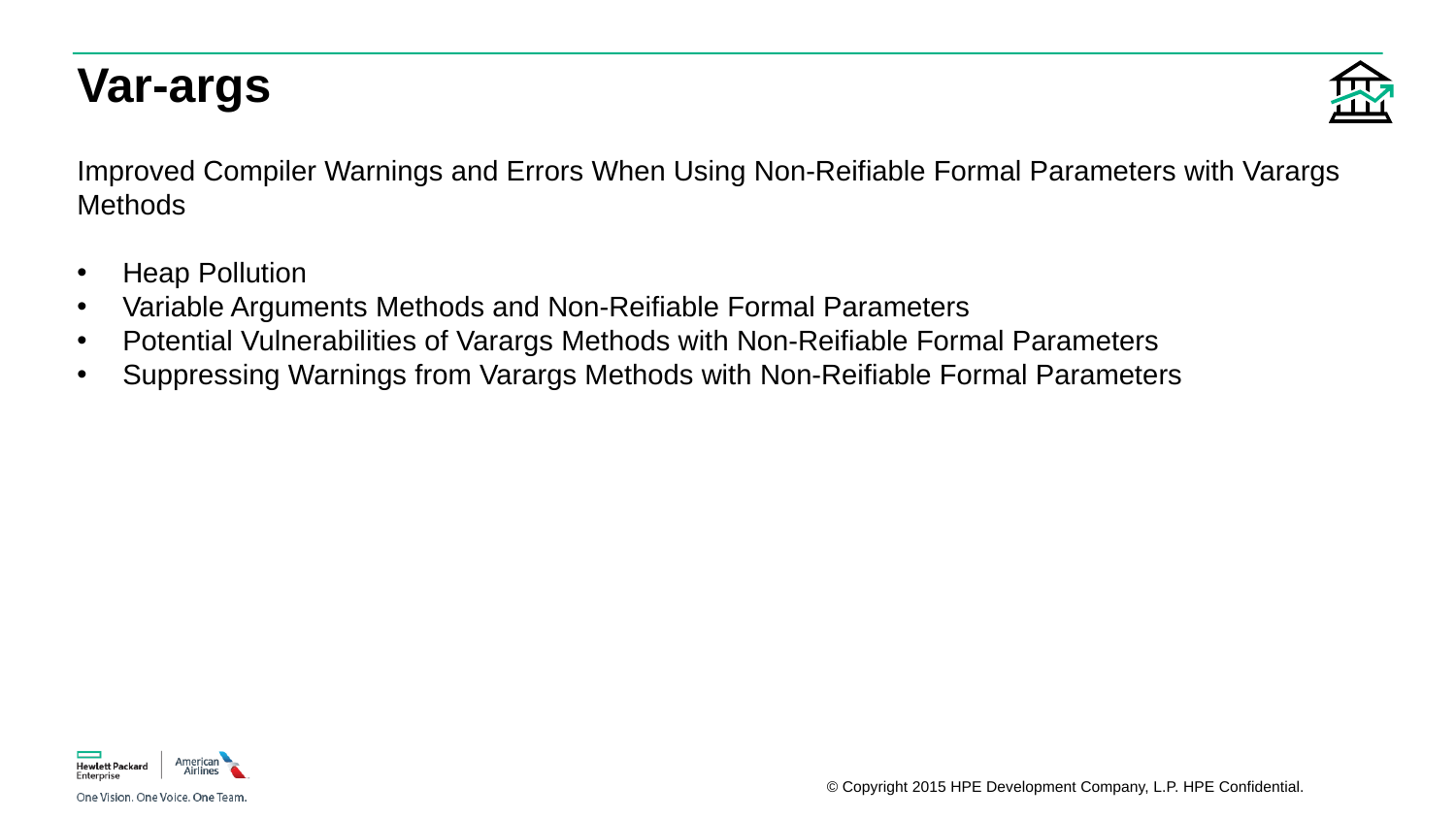

# Var-args

Improved Compiler Warnings and Errors When Using Non-Reifiable Formal Parameters with Varargs Methods

Heap Pollution
Variable Arguments Methods and Non-Reifiable Formal Parameters
Potential Vulnerabilities of Varargs Methods with Non-Reifiable Formal Parameters
Suppressing Warnings from Varargs Methods with Non-Reifiable Formal Parameters